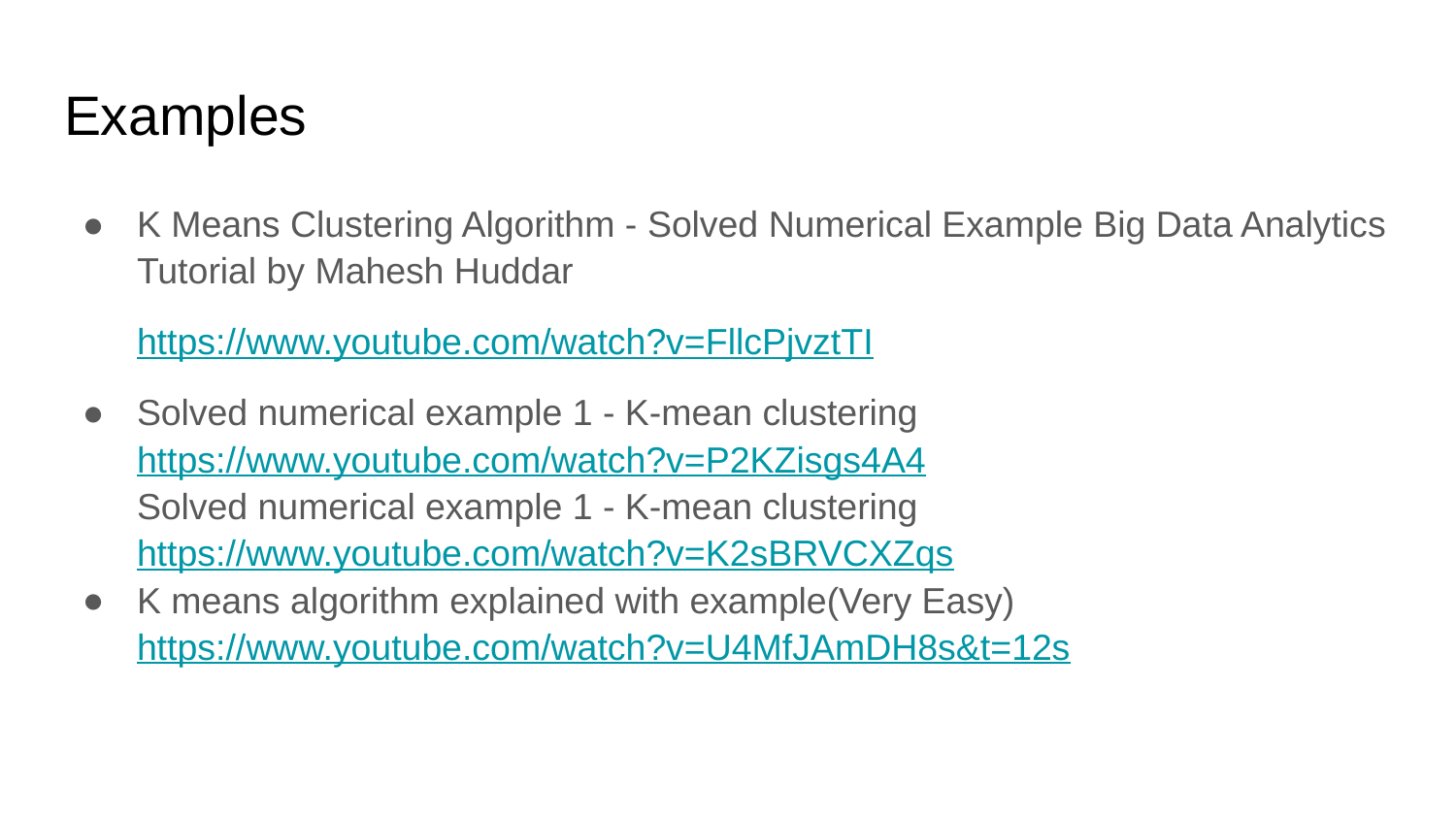

# Examples
K Means Clustering Algorithm - Solved Numerical Example Big Data Analytics Tutorial by Mahesh Huddar
https://www.youtube.com/watch?v=FllcPjvztTI
Solved numerical example 1 - K-mean clustering
https://www.youtube.com/watch?v=P2KZisgs4A4
Solved numerical example 1 - K-mean clustering
https://www.youtube.com/watch?v=K2sBRVCXZqs
K means algorithm explained with example(Very Easy)
https://www.youtube.com/watch?v=U4MfJAmDH8s&t=12s